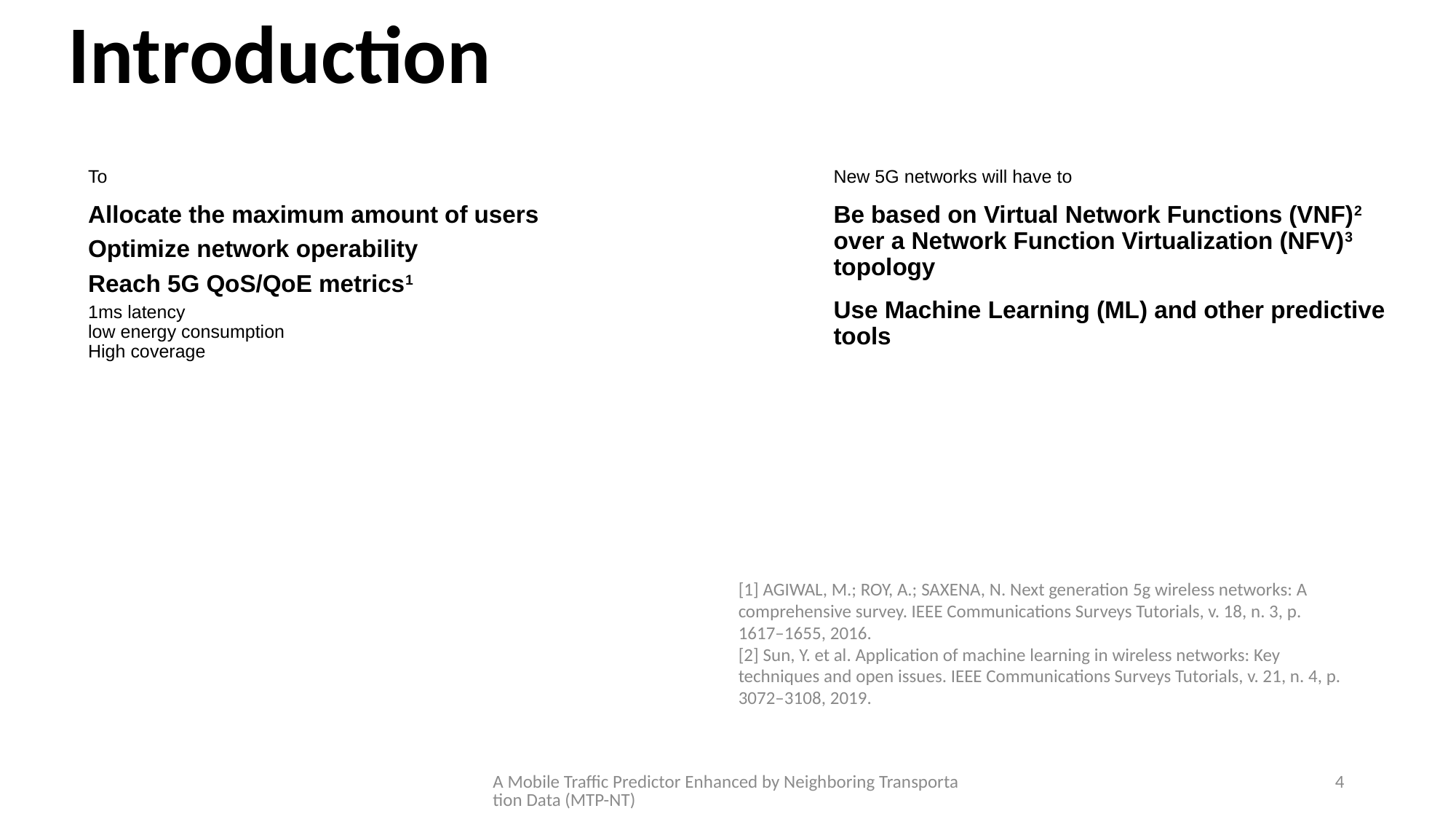

Introduction
To
New 5G networks will have to
Allocate the maximum amount of users
Be based on Virtual Network Functions (VNF)2 over a Network Function Virtualization (NFV)3 topology
Use Machine Learning (ML) and other predictive tools

Optimize network operability
Reach 5G QoS/QoE metrics1
1ms latency
low energy consumption
High coverage
[1] AGIWAL, M.; ROY, A.; SAXENA, N. Next generation 5g wireless networks: A comprehensive survey. IEEE Communications Surveys Tutorials, v. 18, n. 3, p. 1617–1655, 2016.
[2] Sun, Y. et al. Application of machine learning in wireless networks: Key techniques and open issues. IEEE Communications Surveys Tutorials, v. 21, n. 4, p. 3072–3108, 2019.

A Mobile Traffic Predictor Enhanced by Neighboring Transportation Data (MTP-NT)
4